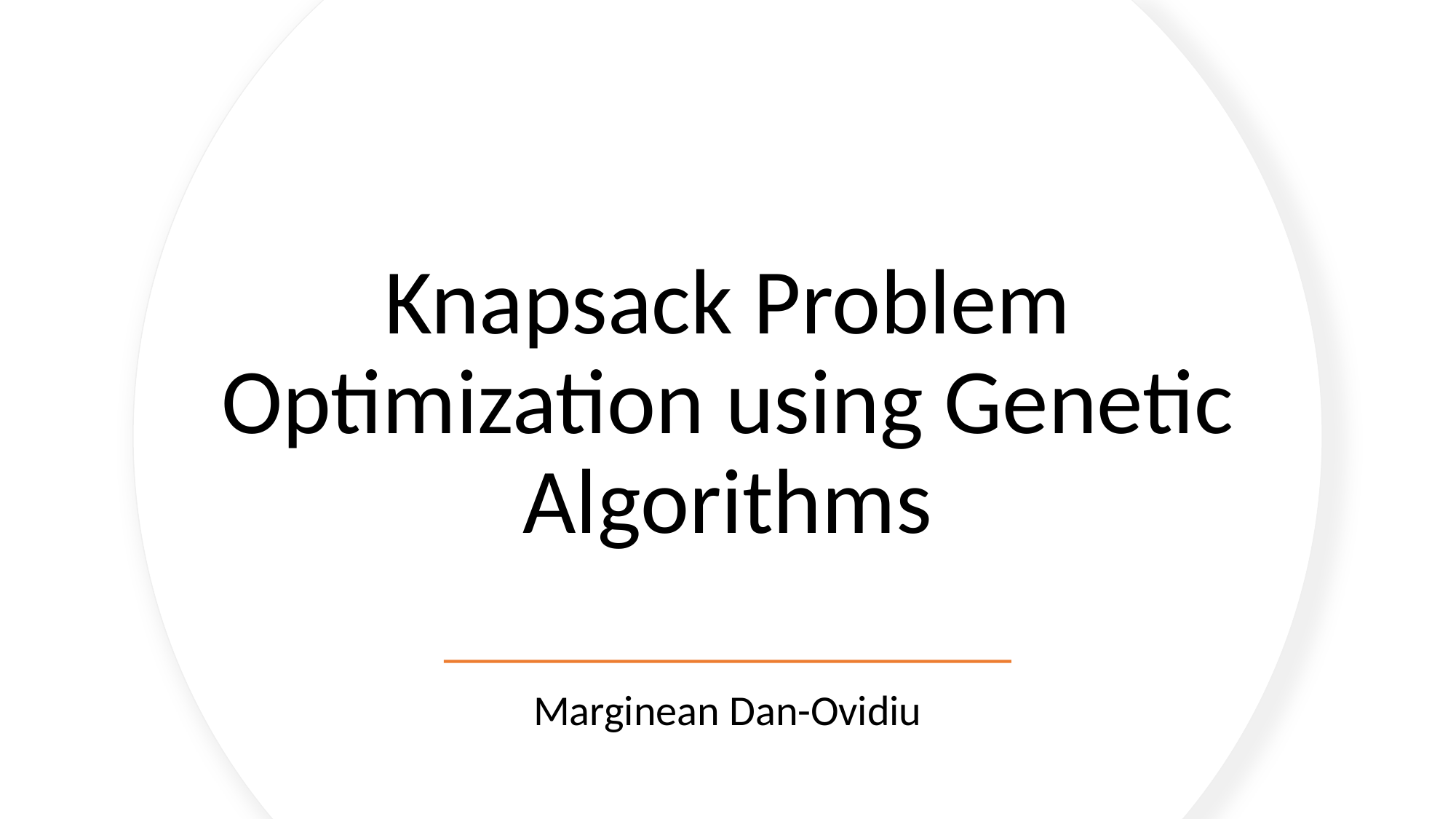

# Knapsack Problem Optimization using Genetic Algorithms

Marginean Dan-Ovidiu